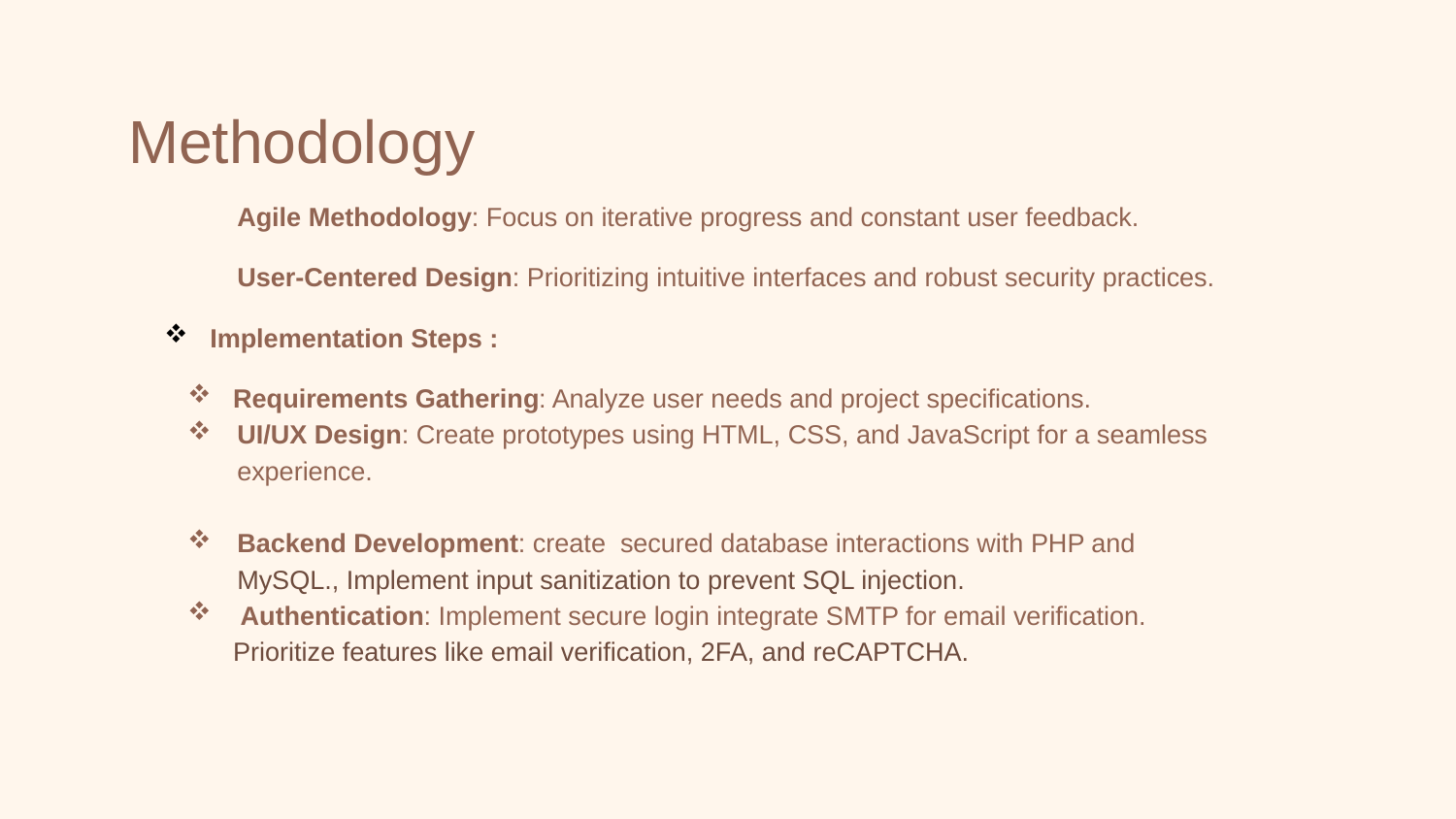

# Methodology
Agile Methodology: Focus on iterative progress and constant user feedback.
User-Centered Design: Prioritizing intuitive interfaces and robust security practices.
Implementation Steps :
Requirements Gathering: Analyze user needs and project specifications.
UI/UX Design: Create prototypes using HTML, CSS, and JavaScript for a seamless experience.

Backend Development: create  secured database interactions with PHP and MySQL., Implement input sanitization to prevent SQL injection.
 Authentication: Implement secure login integrate SMTP for email verification. Prioritize features like email verification, 2FA, and reCAPTCHA.